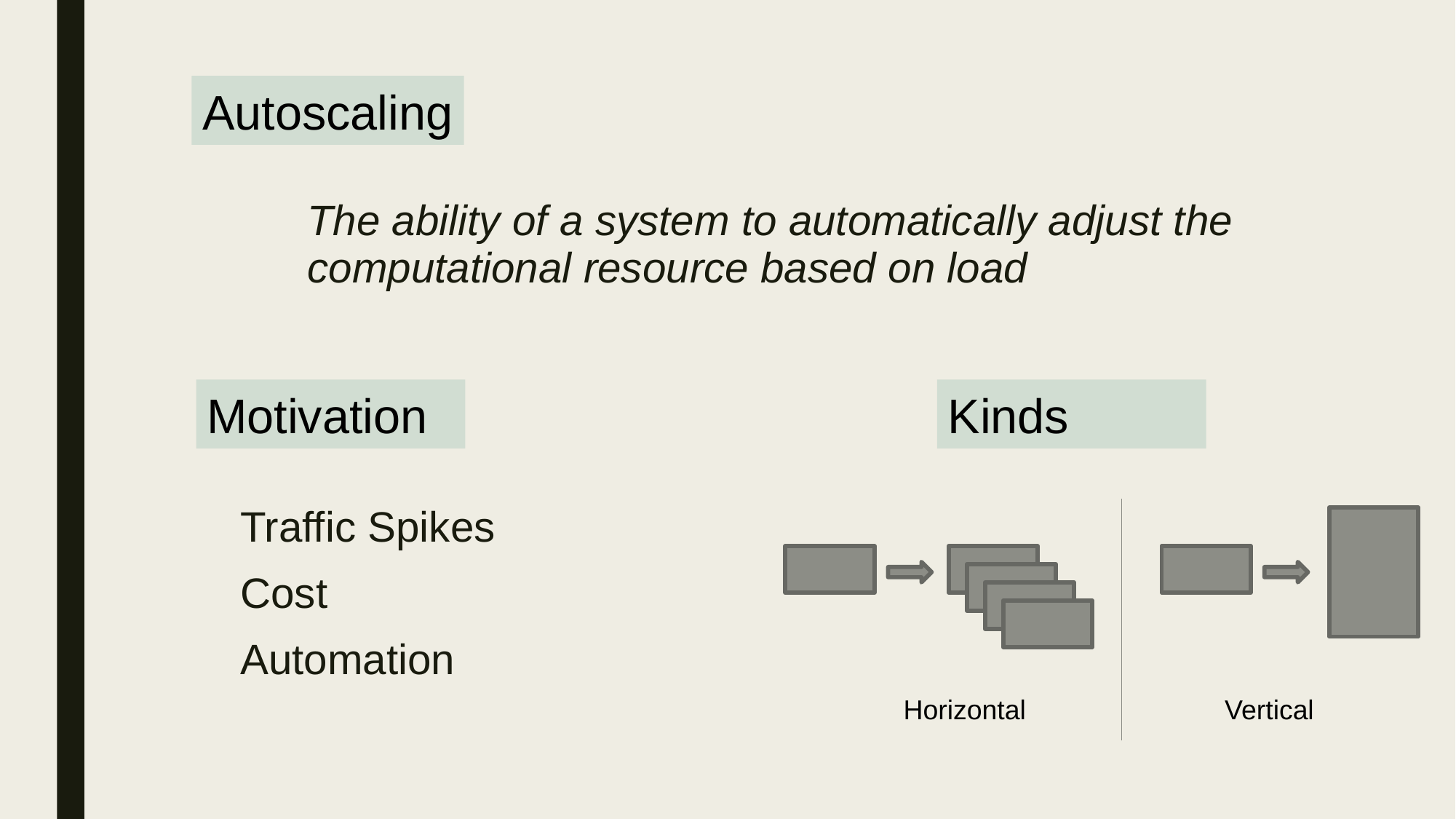

Autoscaling
The ability of a system to automatically adjust the computational resource based on load

Kinds
Motivation
Traffic Spikes
Cost
Automation

Horizontal
Vertical